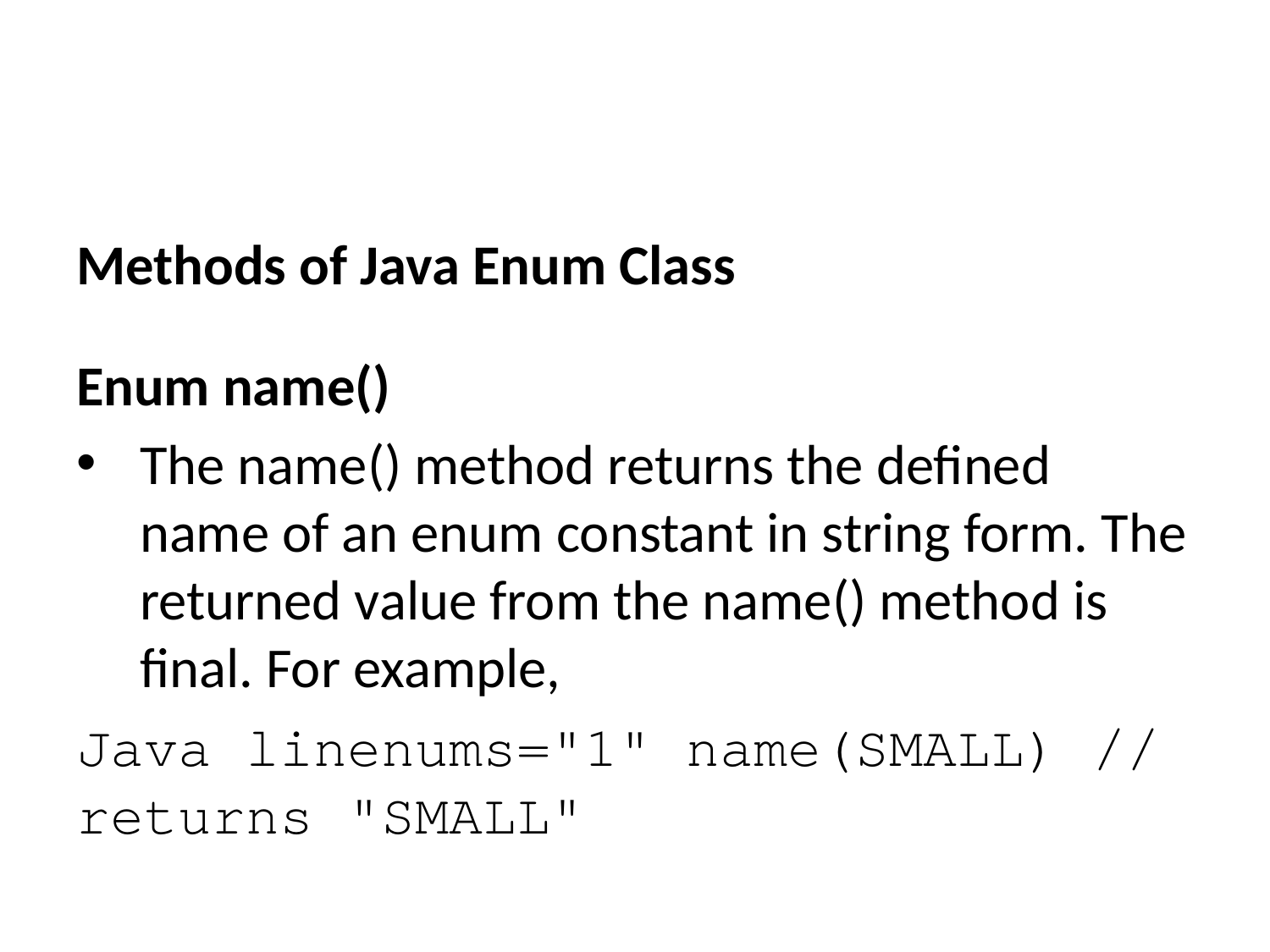

Methods of Java Enum Class
Enum name()
The name() method returns the defined name of an enum constant in string form. The returned value from the name() method is final. For example,
Java linenums="1" name(SMALL) // returns "SMALL"